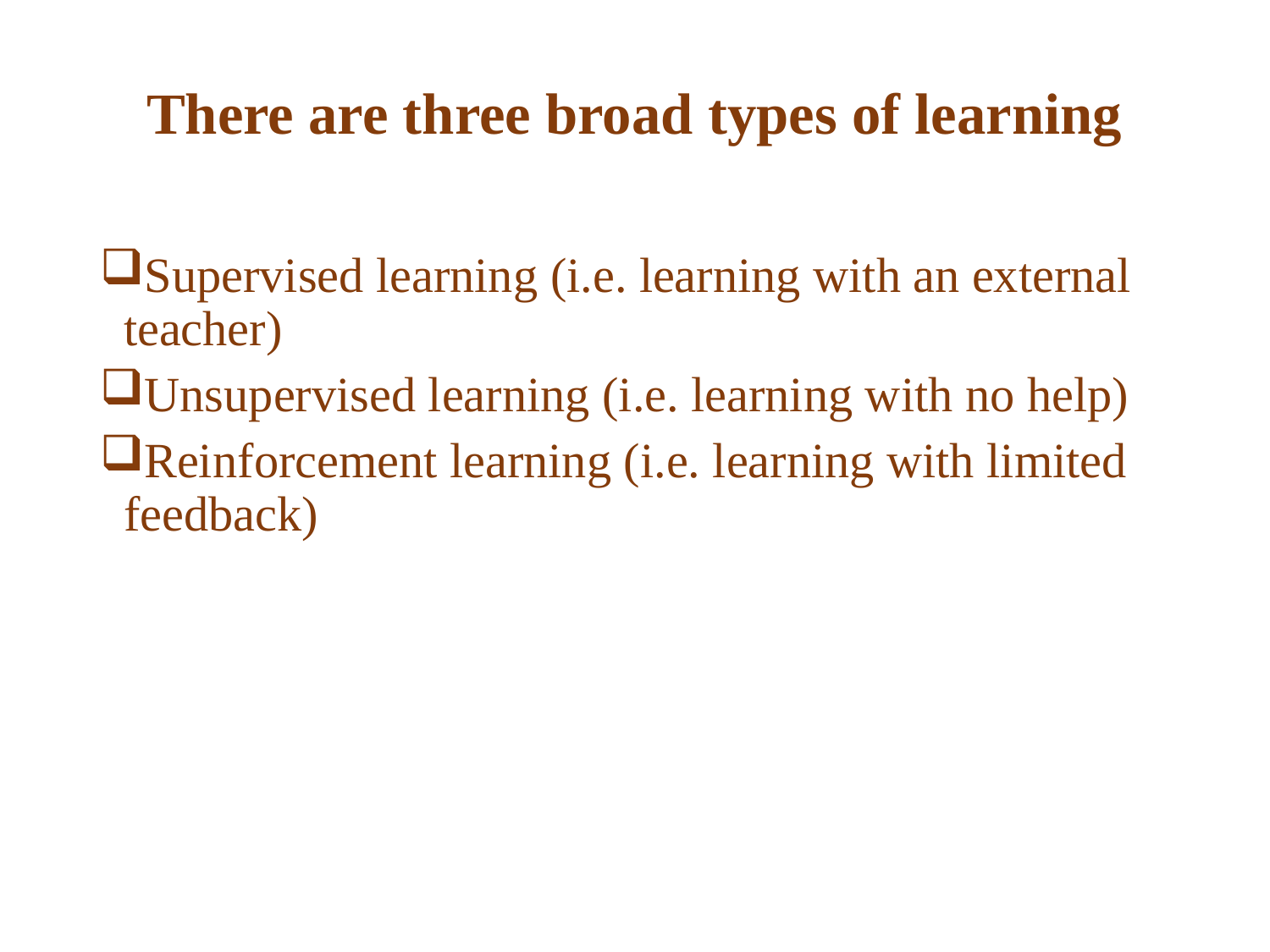

# There are three broad types of learning
Supervised learning (i.e. learning with an external teacher)
Unsupervised learning (i.e. learning with no help)
Reinforcement learning (i.e. learning with limited feedback)